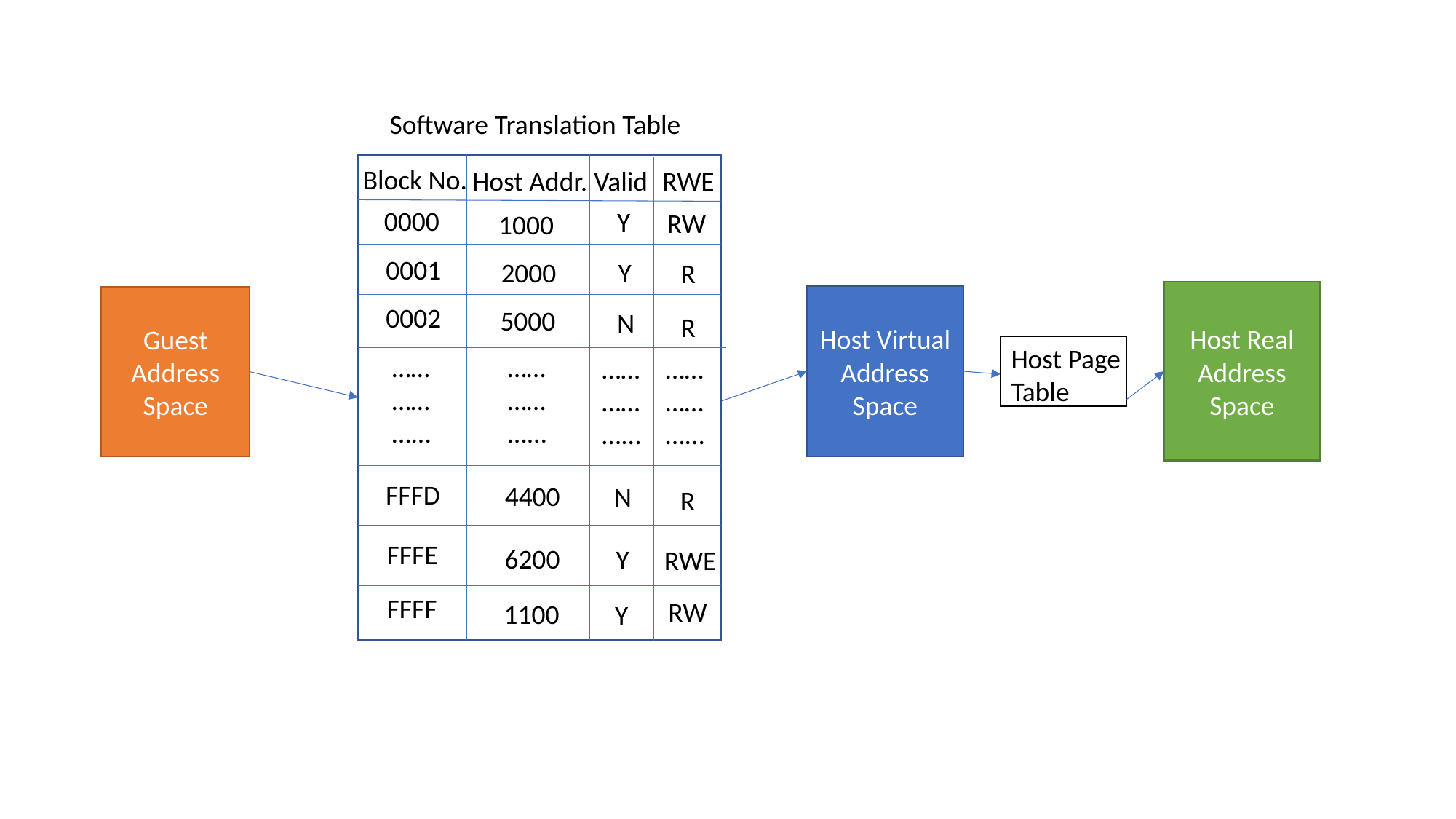

Software Translation Table

Block No.
Host Addr.
Valid
RWE
0000
Y
RW
1000
0001
2000
Y
R
0002
5000
N
R
……………...
……………...
……………...
……………...
FFFD
4400
N
R
FFFE
6200
Y
RWE
FFFF
RW
1100
Y
Host Real Address Space
Host Virtual Address Space
Guest Address Space

Host Page Table